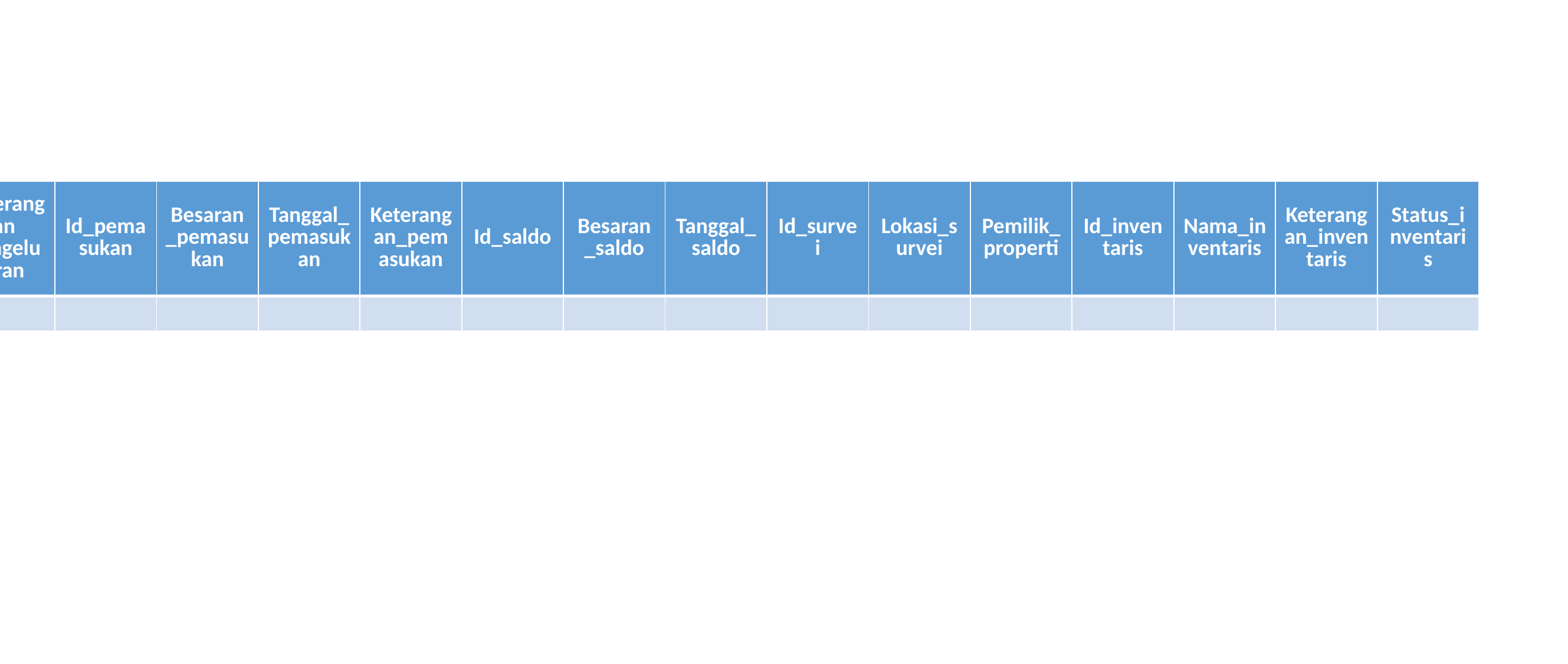

| Id\_proyek | Nama proyek | Alamat proyek | Besaran proyek | Id\_pemilik | Tanggal mulai | Tanggal selesai | Nama pemilik | Kontak pemilik | Alamat pemilik | Id\_karyawan | Nama karyawan | Kontak karyawan | Alamat karyawan | keahlian | Id\_obat | Nama\_obat | Banyak obat | Kandungan obat | Id\_pengeluaran | Besaran\_pengeluaran | Tanggal\_pengeluaran | Keterangan pengeluaran | Id\_pemasukan | Besaran\_pemasukan | Tanggal\_pemasukan | Keterangan\_pemasukan | Id\_saldo | Besaran\_saldo | Tanggal\_saldo | Id\_survei | Lokasi\_survei | Pemilik\_properti | Id\_inventaris | Nama\_inventaris | Keterangan\_inventaris | Status\_inventaris |
| --- | --- | --- | --- | --- | --- | --- | --- | --- | --- | --- | --- | --- | --- | --- | --- | --- | --- | --- | --- | --- | --- | --- | --- | --- | --- | --- | --- | --- | --- | --- | --- | --- | --- | --- | --- | --- |
|  |  |  |  |  |  |  |  |  |  |  |  |  |  |  |  |  |  |  |  |  |  |  |  |  |  |  |  |  |  |  |  |  |  |  |  |  |